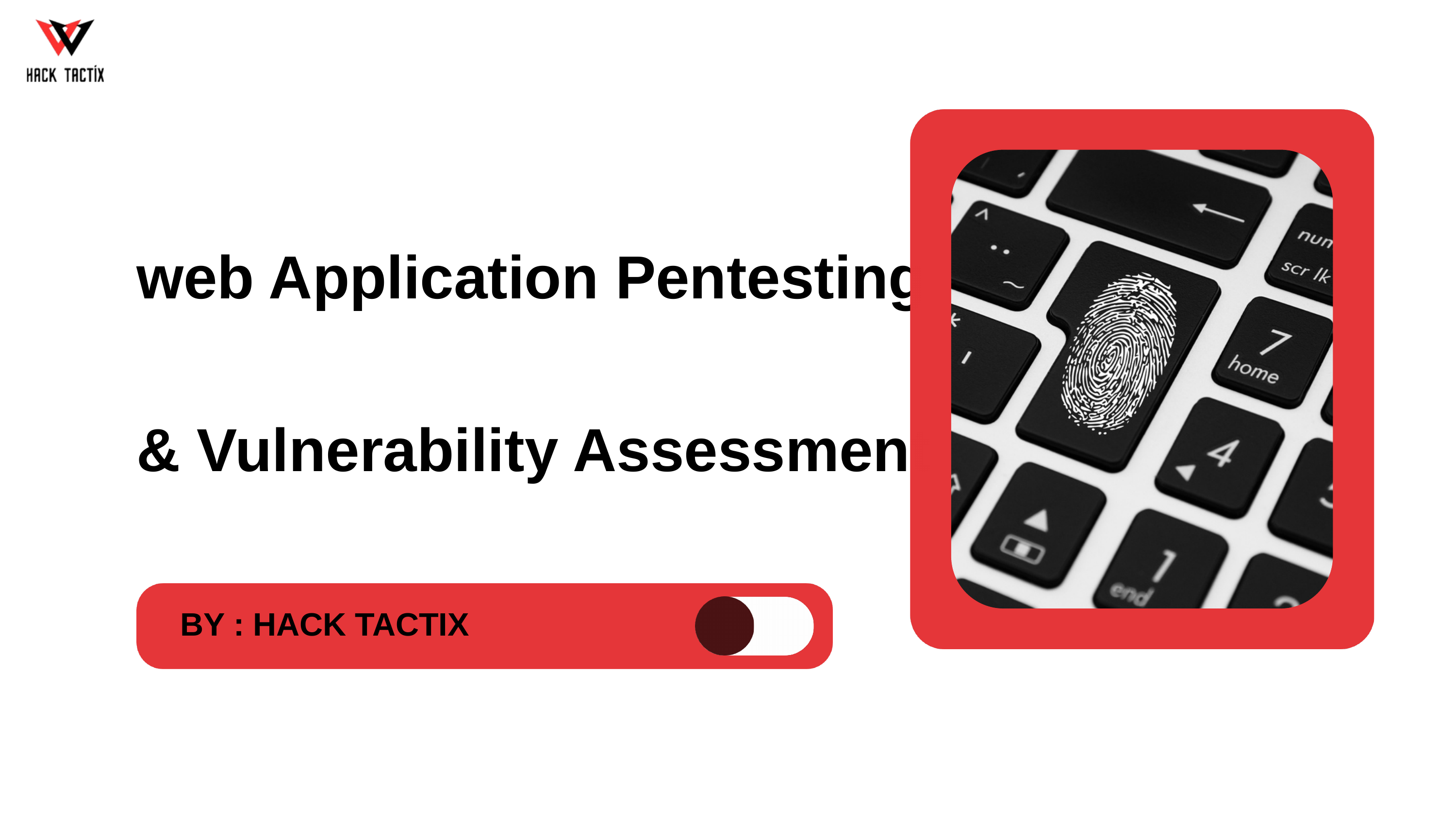

web Application Pentesting & Vulnerability Assessment Report

BY : HACK TACTIX